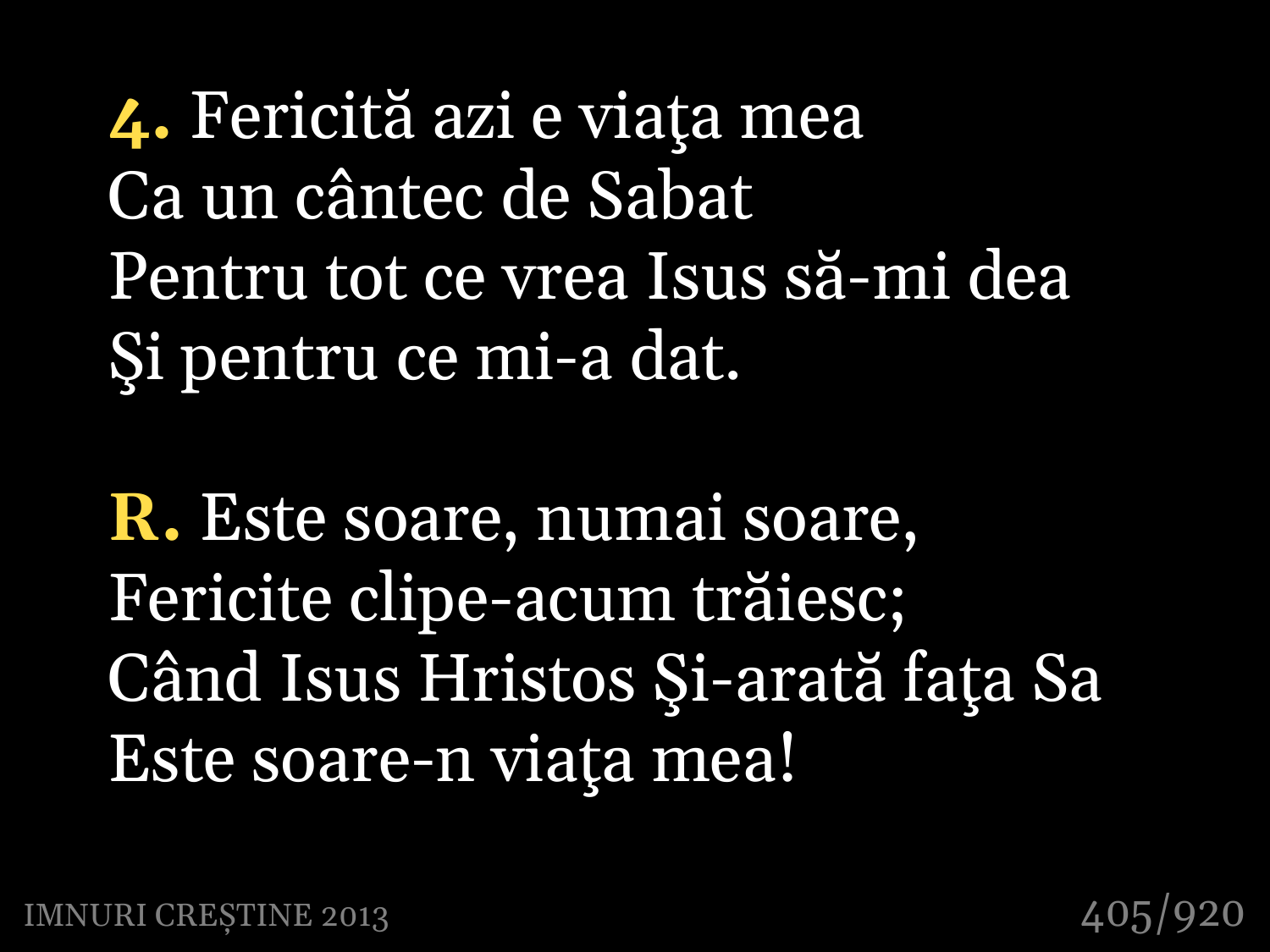

4. Fericită azi e viaţa mea
Ca un cântec de Sabat
Pentru tot ce vrea Isus să-mi dea
Şi pentru ce mi-a dat.

R. Este soare, numai soare,
Fericite clipe-acum trăiesc;
Când Isus Hristos Şi-arată faţa Sa
Este soare-n viaţa mea!
405/920
IMNURI CREȘTINE 2013